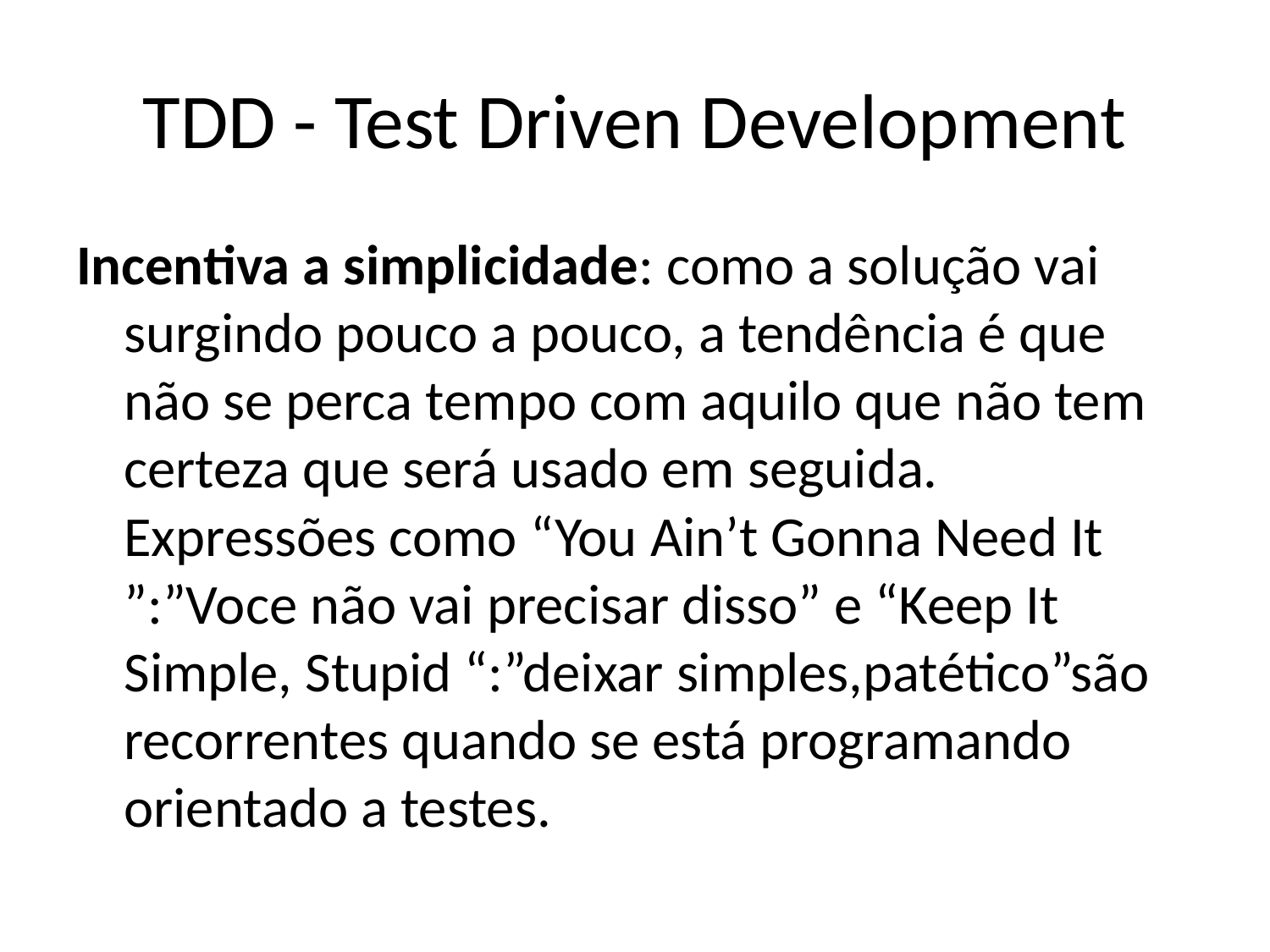

# TDD - Test Driven Development
Incentiva a simplicidade: como a solução vai surgindo pouco a pouco, a tendência é que não se perca tempo com aquilo que não tem certeza que será usado em seguida. Expressões como “You Ain’t Gonna Need It ”:”Voce não vai precisar disso” e “Keep It Simple, Stupid “:”deixar simples,patético”são recorrentes quando se está programando orientado a testes.